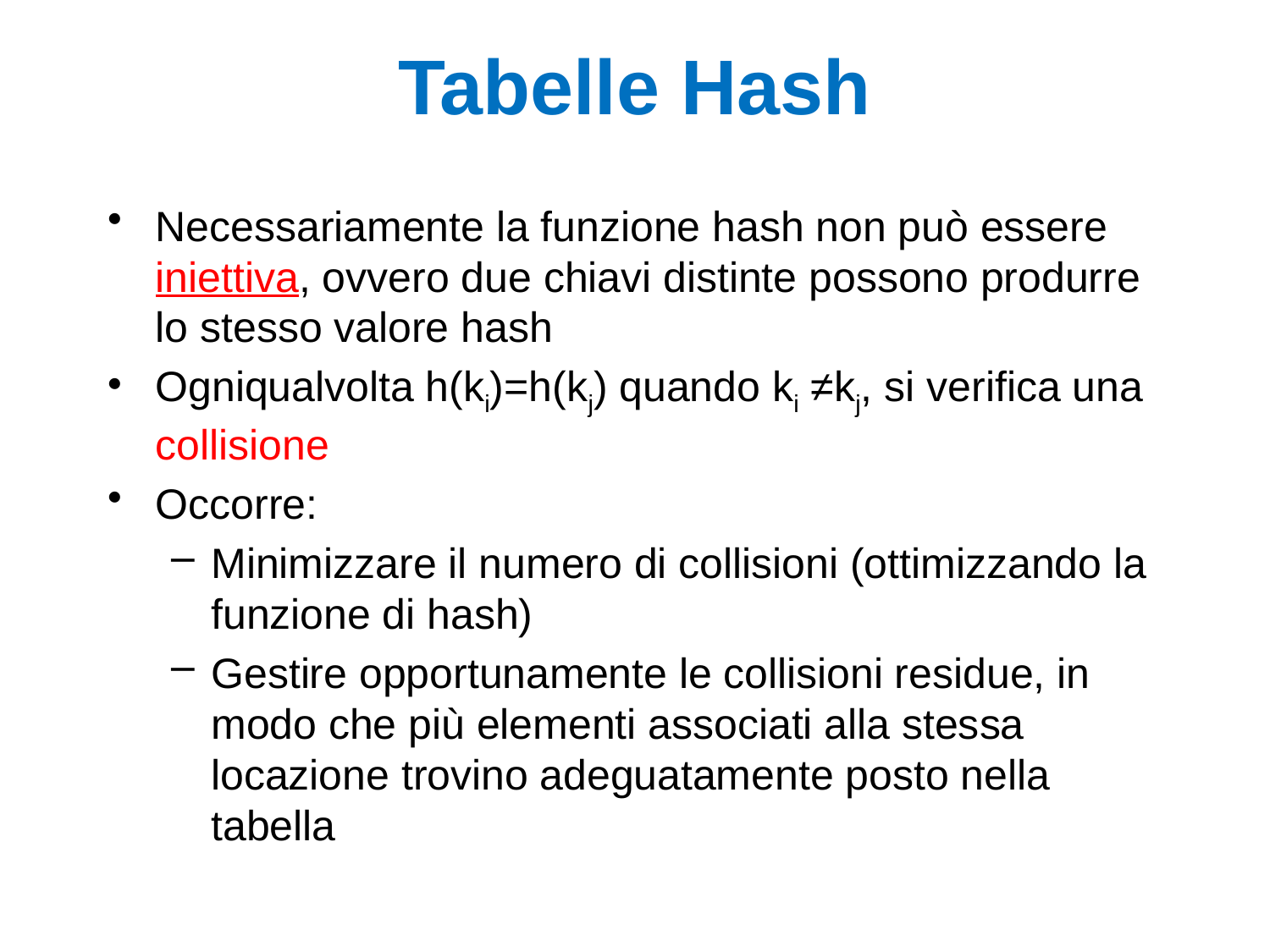

# Tabelle Hash
Necessariamente la funzione hash non può essere iniettiva, ovvero due chiavi distinte possono produrre lo stesso valore hash
Ogniqualvolta h(ki)=h(kj) quando ki ≠kj, si verifica una collisione
Occorre:
Minimizzare il numero di collisioni (ottimizzando la funzione di hash)
Gestire opportunamente le collisioni residue, in modo che più elementi associati alla stessa locazione trovino adeguatamente posto nella tabella